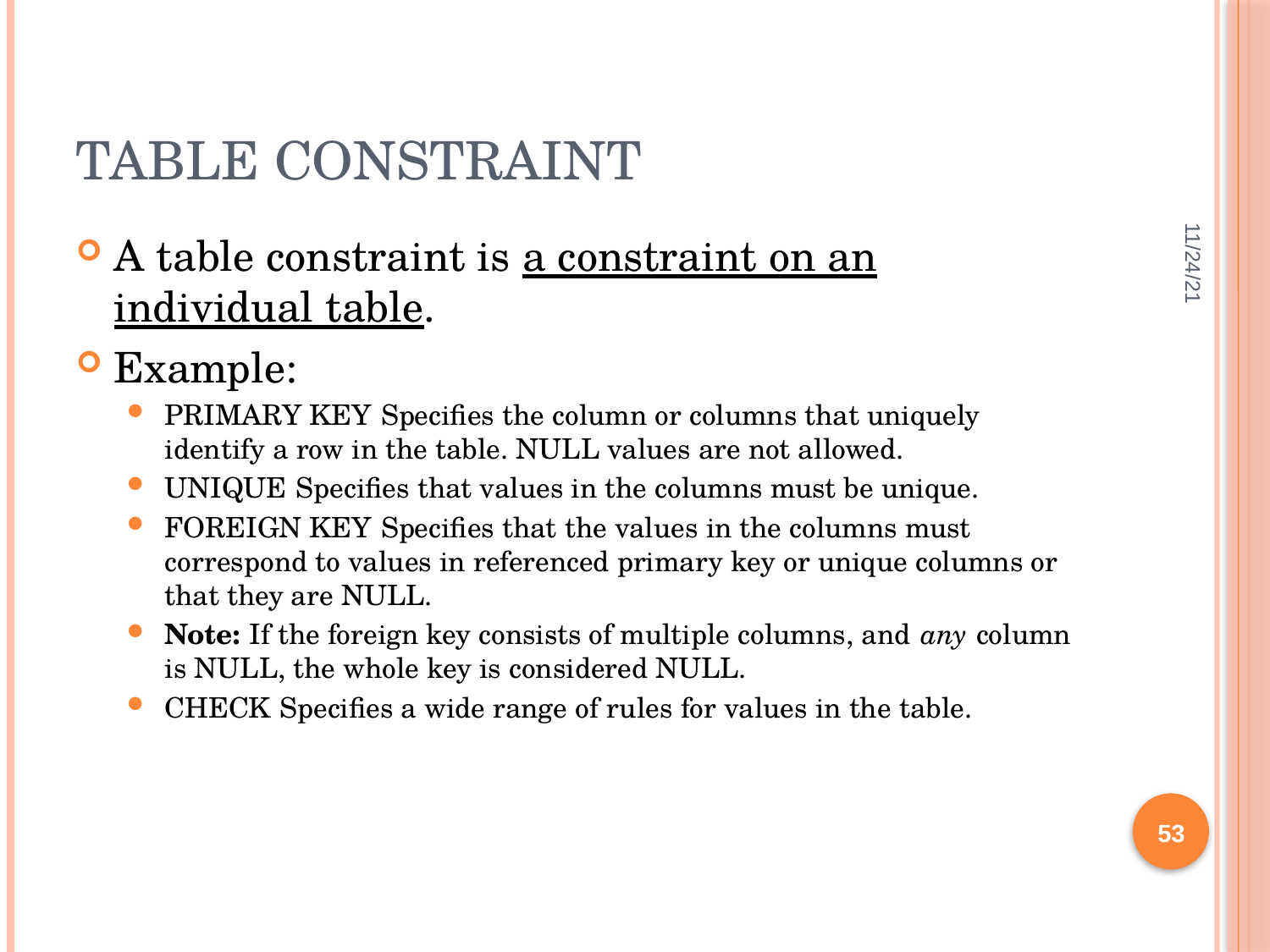

# Table Constraint
11/24/21
A table constraint is a constraint on an individual table.
Example:
PRIMARY KEY Specifies the column or columns that uniquely identify a row in the table. NULL values are not allowed.
UNIQUE Specifies that values in the columns must be unique.
FOREIGN KEY Specifies that the values in the columns must correspond to values in referenced primary key or unique columns or that they are NULL.
Note: If the foreign key consists of multiple columns, and any column is NULL, the whole key is considered NULL.
CHECK Specifies a wide range of rules for values in the table.

53